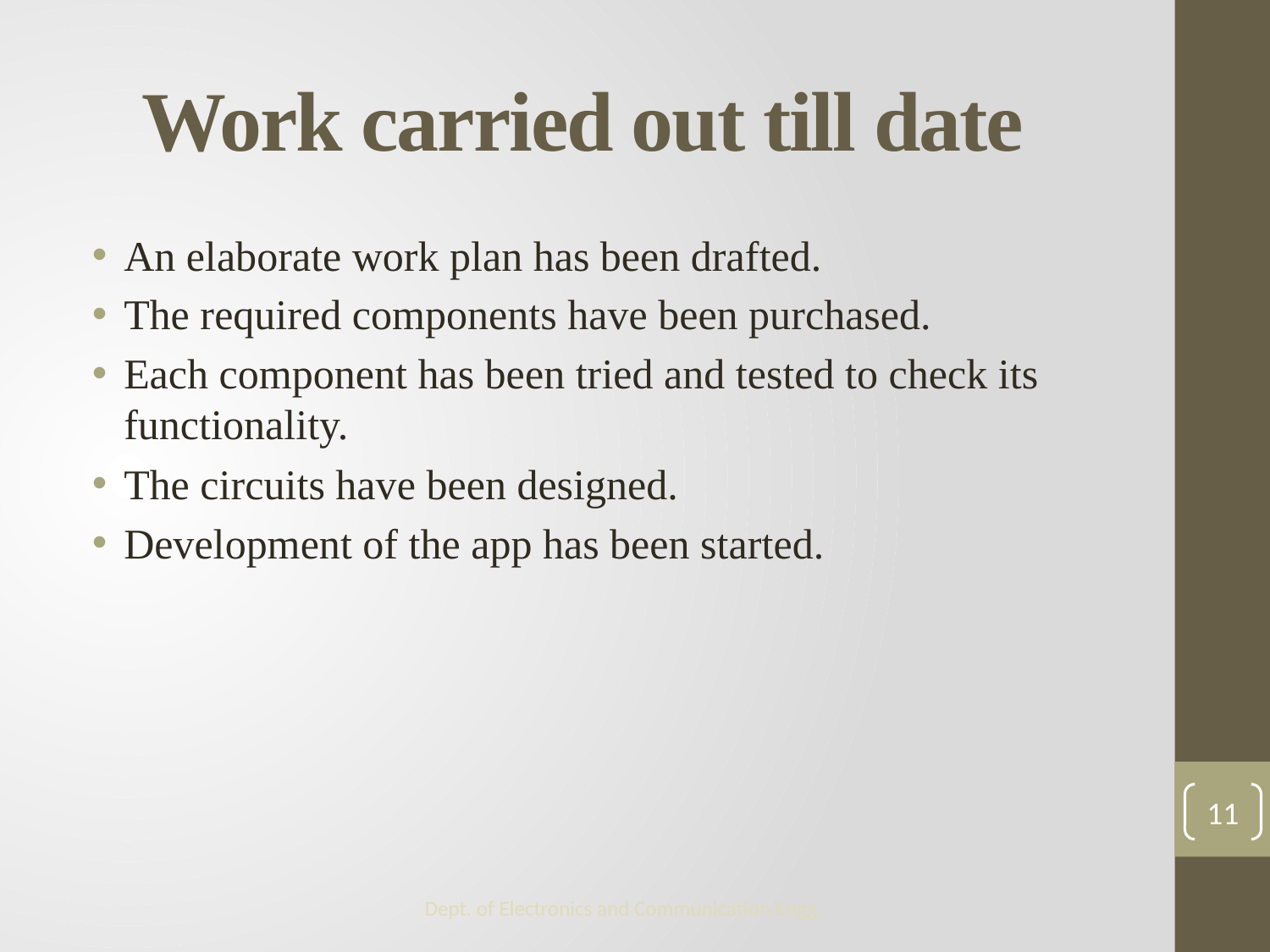

# Work carried out till date
An elaborate work plan has been drafted.
The required components have been purchased.
Each component has been tried and tested to check its functionality.
The circuits have been designed.
Development of the app has been started.

11
Dept. of Electronics and Communication Engg.